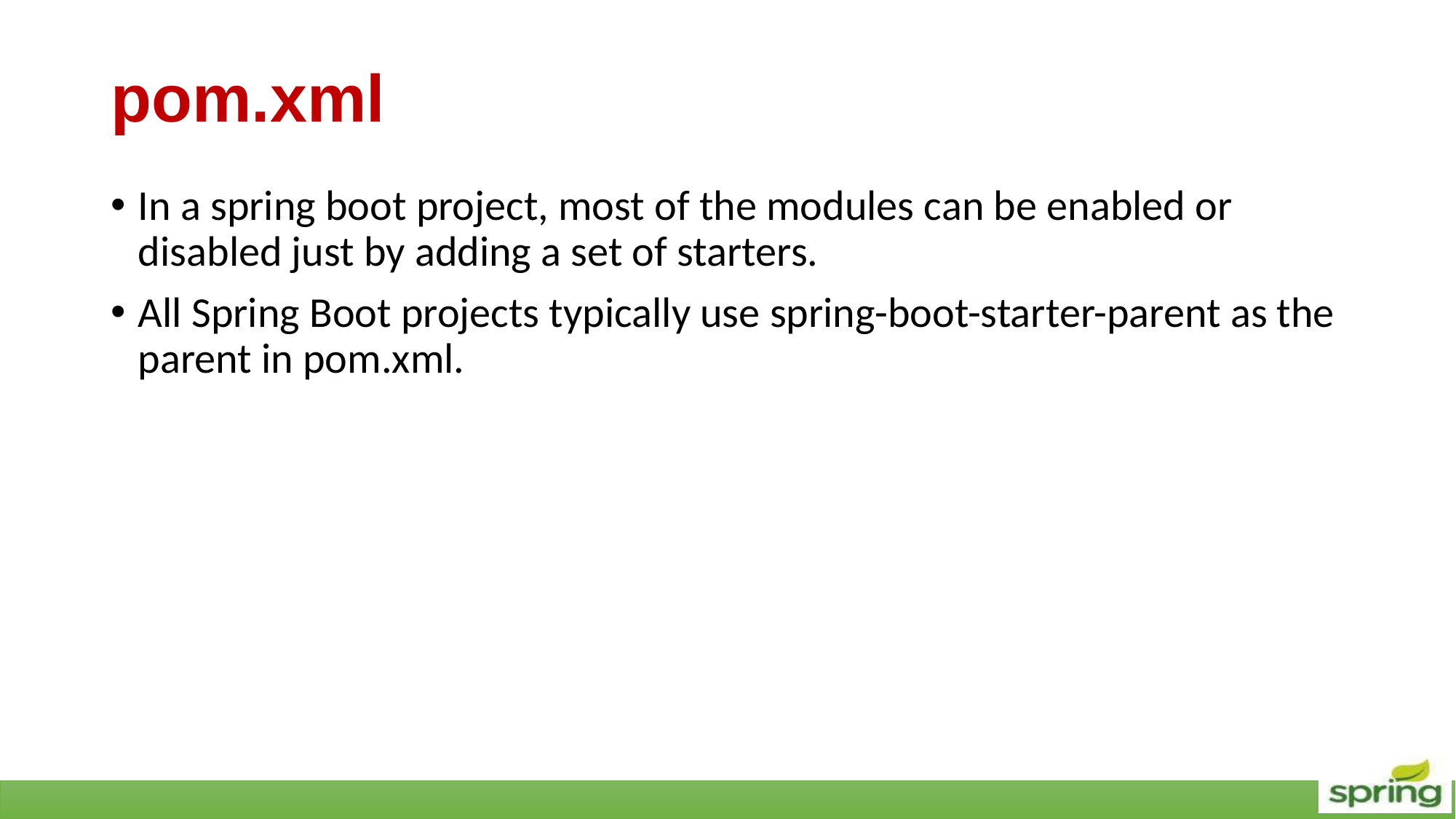

# pom.xml
In a spring boot project, most of the modules can be enabled or disabled just by adding a set of starters.
All Spring Boot projects typically use spring-boot-starter-parent as the parent in pom.xml.